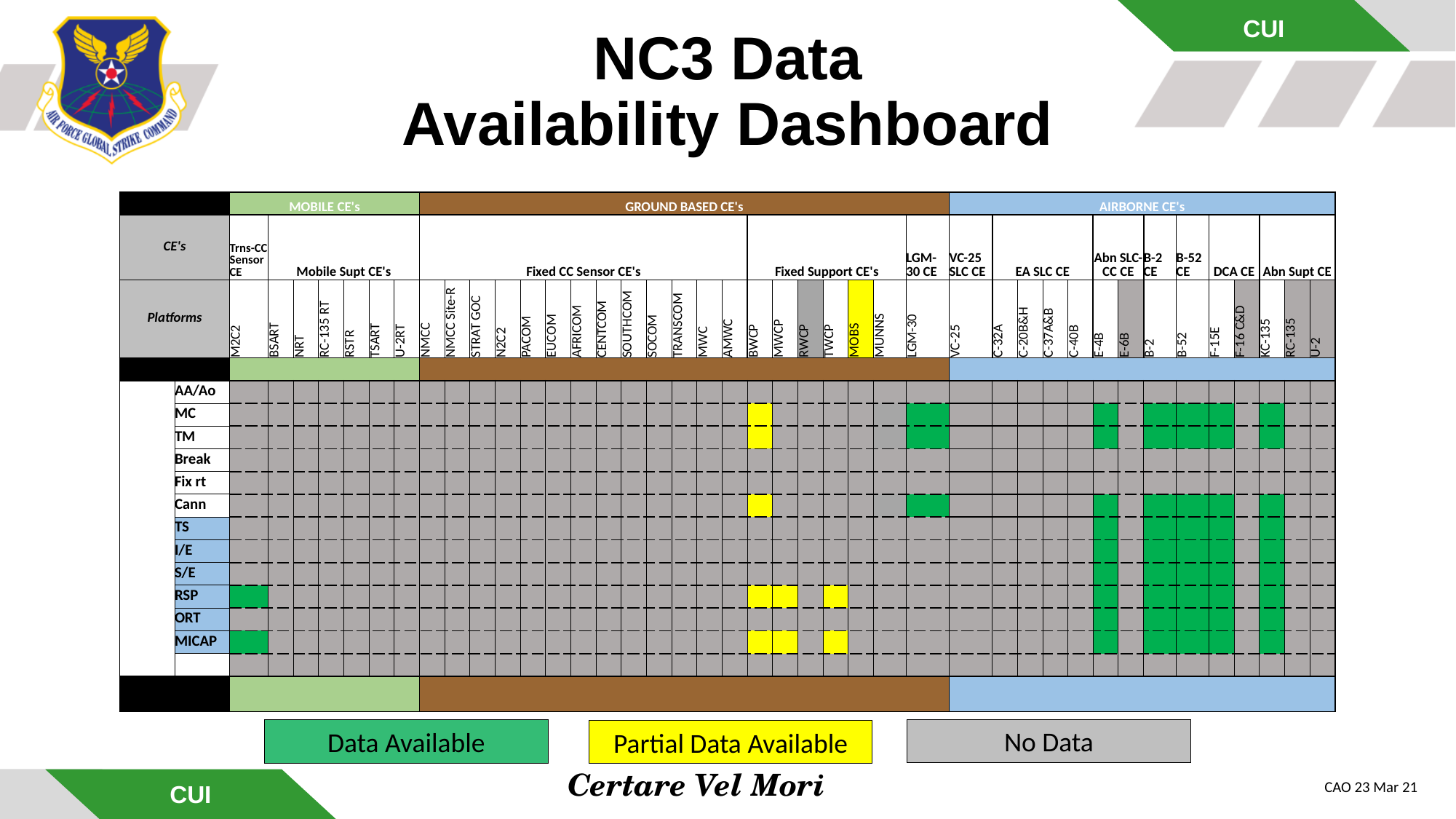

CUI
# NC3 Data Availability Dashboard
|  |  | MOBILE CE's |  |  |  |  |  |  | GROUND BASED CE's |  |  |  |  |  |  |  |  |  |  |  |  |  |  |  |  |  |  |  | AIRBORNE CE's |  |  |  |  |  |  |  |  |  |  |  |  |  |
| --- | --- | --- | --- | --- | --- | --- | --- | --- | --- | --- | --- | --- | --- | --- | --- | --- | --- | --- | --- | --- | --- | --- | --- | --- | --- | --- | --- | --- | --- | --- | --- | --- | --- | --- | --- | --- | --- | --- | --- | --- | --- | --- |
| CE's |  | Trns-CC Sensor CE | Mobile Supt CE's |  |  |  |  |  | Fixed CC Sensor CE's |  |  |  |  |  |  |  |  |  |  |  |  | Fixed Support CE's |  |  |  |  |  | LGM-30 CE | VC-25 SLC CE | EA SLC CE |  |  |  | Abn SLC-CC CE |  | B-2 CE | B-52 CE | DCA CE |  | Abn Supt CE |  |  |
| Platforms |  | M2C2 | BSART | NRT | RC-135 RT | RSTR | TSART | U-2RT | NMCC | NMCC Site-R | STRAT GOC | N2C2 | PACOM | EUCOM | AFRICOM | CENTCOM | SOUTHCOM | SOCOM | TRANSCOM | MWC | AMWC | BWCP | MWCP | RWCP | TWCP | MOBS | MUNNS | LGM-30 | VC-25 | C-32A | C-20B&H | C-37A&B | C-40B | E-4B | E-6B | B-2 | B-52 | F-15E | F-16 C&D | KC-135 | RC-135 | U-2 |
|  |  |  |  |  |  |  |  |  |  |  |  |  |  |  |  |  |  |  |  |  |  |  |  |  |  |  |  |  |  |  |  |  |  |  |  |  |  |  |  |  |  |  |
|  | AA/Ao |  |  |  |  |  |  |  |  |  |  |  |  |  |  |  |  |  |  |  |  |  |  |  |  |  |  |  |  |  |  |  |  |  |  |  |  |  |  |  |  |  |
|  | MC |  |  |  |  |  |  |  |  |  |  |  |  |  |  |  |  |  |  |  |  |  |  |  |  |  |  |  |  |  |  |  |  |  |  |  |  |  |  |  |  |  |
|  | TM |  |  |  |  |  |  |  |  |  |  |  |  |  |  |  |  |  |  |  |  |  |  |  |  |  |  |  |  |  |  |  |  |  |  |  |  |  |  |  |  |  |
|  | Break |  |  |  |  |  |  |  |  |  |  |  |  |  |  |  |  |  |  |  |  |  |  |  |  |  |  |  |  |  |  |  |  |  |  |  |  |  |  |  |  |  |
|  | Fix rt |  |  |  |  |  |  |  |  |  |  |  |  |  |  |  |  |  |  |  |  |  |  |  |  |  |  |  |  |  |  |  |  |  |  |  |  |  |  |  |  |  |
|  | Cann |  |  |  |  |  |  |  |  |  |  |  |  |  |  |  |  |  |  |  |  |  |  |  |  |  |  |  |  |  |  |  |  |  |  |  |  |  |  |  |  |  |
|  | TS |  |  |  |  |  |  |  |  |  |  |  |  |  |  |  |  |  |  |  |  |  |  |  |  |  |  |  |  |  |  |  |  |  |  |  |  |  |  |  |  |  |
|  | I/E |  |  |  |  |  |  |  |  |  |  |  |  |  |  |  |  |  |  |  |  |  |  |  |  |  |  |  |  |  |  |  |  |  |  |  |  |  |  |  |  |  |
|  | S/E |  |  |  |  |  |  |  |  |  |  |  |  |  |  |  |  |  |  |  |  |  |  |  |  |  |  |  |  |  |  |  |  |  |  |  |  |  |  |  |  |  |
|  | RSP |  |  |  |  |  |  |  |  |  |  |  |  |  |  |  |  |  |  |  |  |  |  |  |  |  |  |  |  |  |  |  |  |  |  |  |  |  |  |  |  |  |
|  | ORT |  |  |  |  |  |  |  |  |  |  |  |  |  |  |  |  |  |  |  |  |  |  |  |  |  |  |  |  |  |  |  |  |  |  |  |  |  |  |  |  |  |
|  | MICAP |  |  |  |  |  |  |  |  |  |  |  |  |  |  |  |  |  |  |  |  |  |  |  |  |  |  |  |  |  |  |  |  |  |  |  |  |  |  |  |  |  |
|  |  |  |  |  |  |  |  |  |  |  |  |  |  |  |  |  |  |  |  |  |  |  |  |  |  |  |  |  |  |  |  |  |  |  |  |  |  |  |  |  |  |  |
|  |  |  |  |  |  |  |  |  |  |  |  |  |  |  |  |  |  |  |  |  |  |  |  |  |  |  |  |  |  |  |  |  |  |  |  |  |  |  |  |  |  |  |
SACCS Installed across Mobile and Ground Platforms
No Data
Data Available
Partial Data Available
CAO 23 Mar 21
CUI